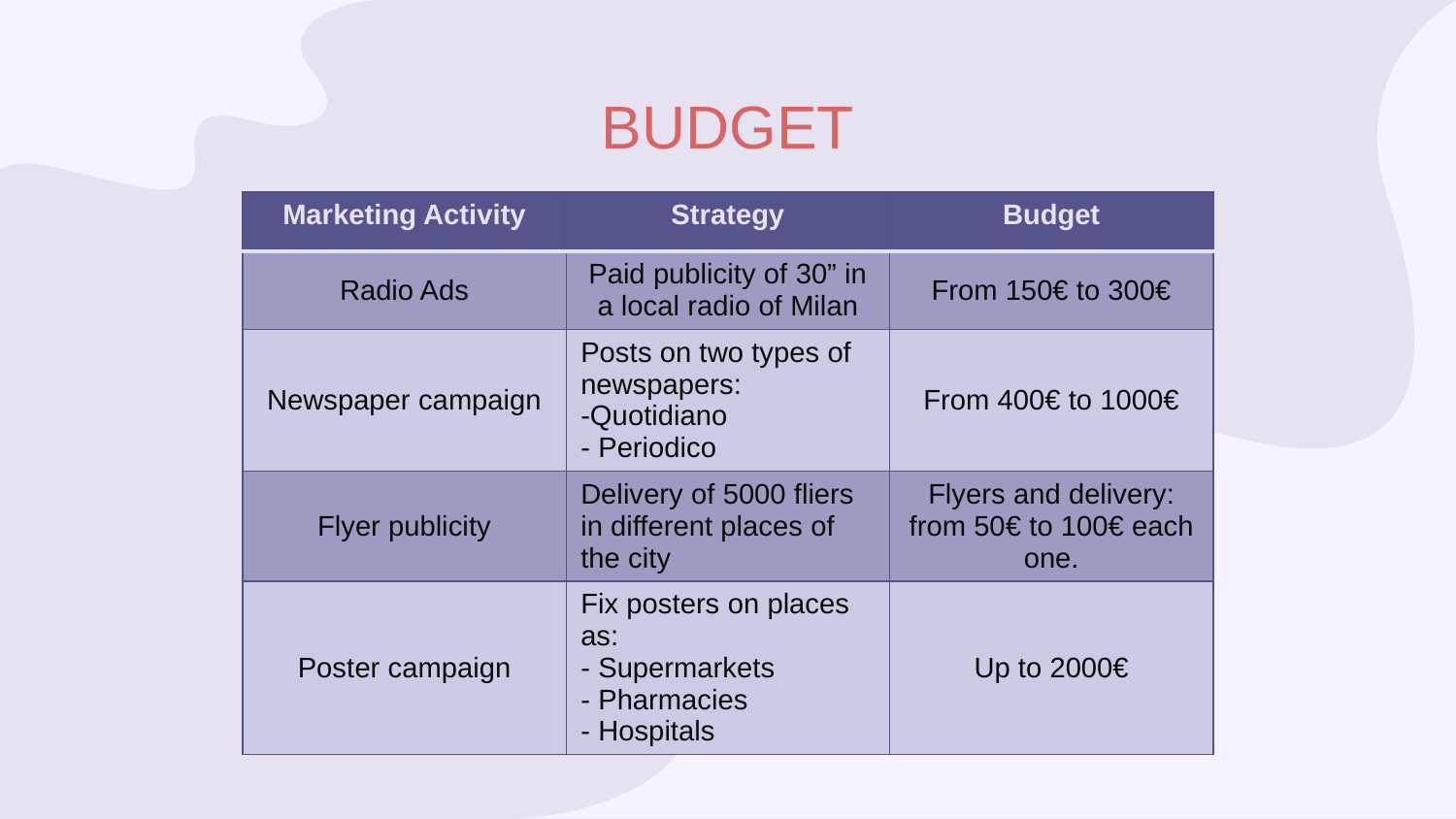

# BUDGET
| Marketing Activity | Strategy | Budget |
| --- | --- | --- |
| Radio Ads | Paid publicity of 30” in a local radio of Milan | From 150€ to 300€ |
| Newspaper campaign | Posts on two types of newspapers: -Quotidiano - Periodico | From 400€ to 1000€ |
| Flyer publicity | Delivery of 5000 fliers in different places of the city | Flyers and delivery: from 50€ to 100€ each one. |
| Poster campaign | Fix posters on places as: - Supermarkets - Pharmacies - Hospitals | Up to 2000€ |